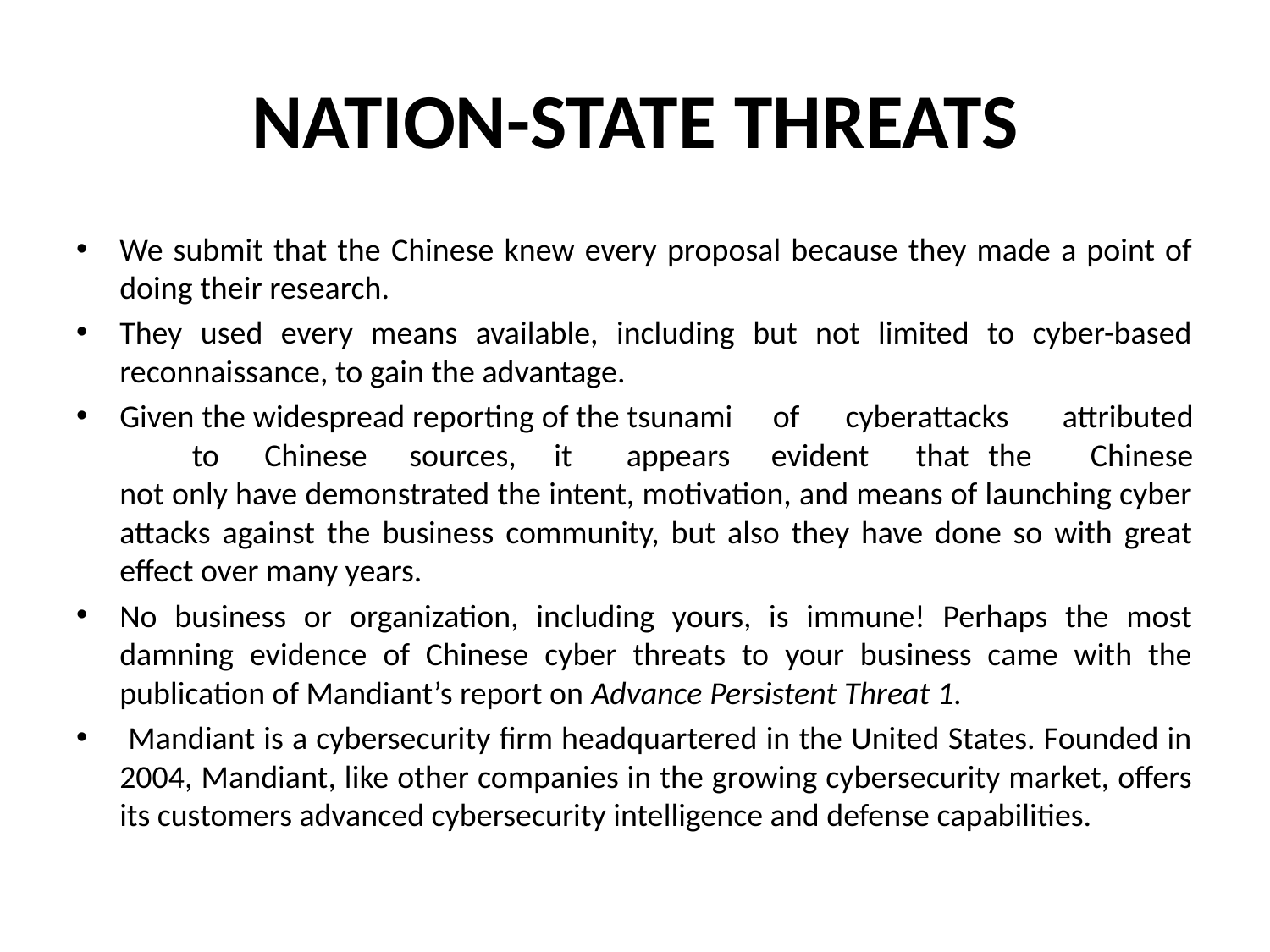

# NATION-STATE THREATS
We submit that the Chinese knew every proposal because they made a point of doing their research.
They used every means available, including but not limited to cyber-based reconnaissance, to gain the advantage.
Given the widespread reporting of the tsunami	of	cyber	attacks	attributed	to	Chinese	sources,	it	appears	evident	that	the Chinese not only have demonstrated the intent, motivation, and means of launching cyber attacks against the business community, but also they have done so with great effect over many years.
No business or organization, including yours, is immune! Perhaps the most damning evidence of Chinese cyber threats to your business came with the publication of Mandiant’s report on Advance Persistent Threat 1.
 Mandiant is a cybersecurity firm headquartered in the United States. Founded in 2004, Mandiant, like other companies in the growing cybersecurity market, offers its customers advanced cybersecurity intelligence and defense capabilities.